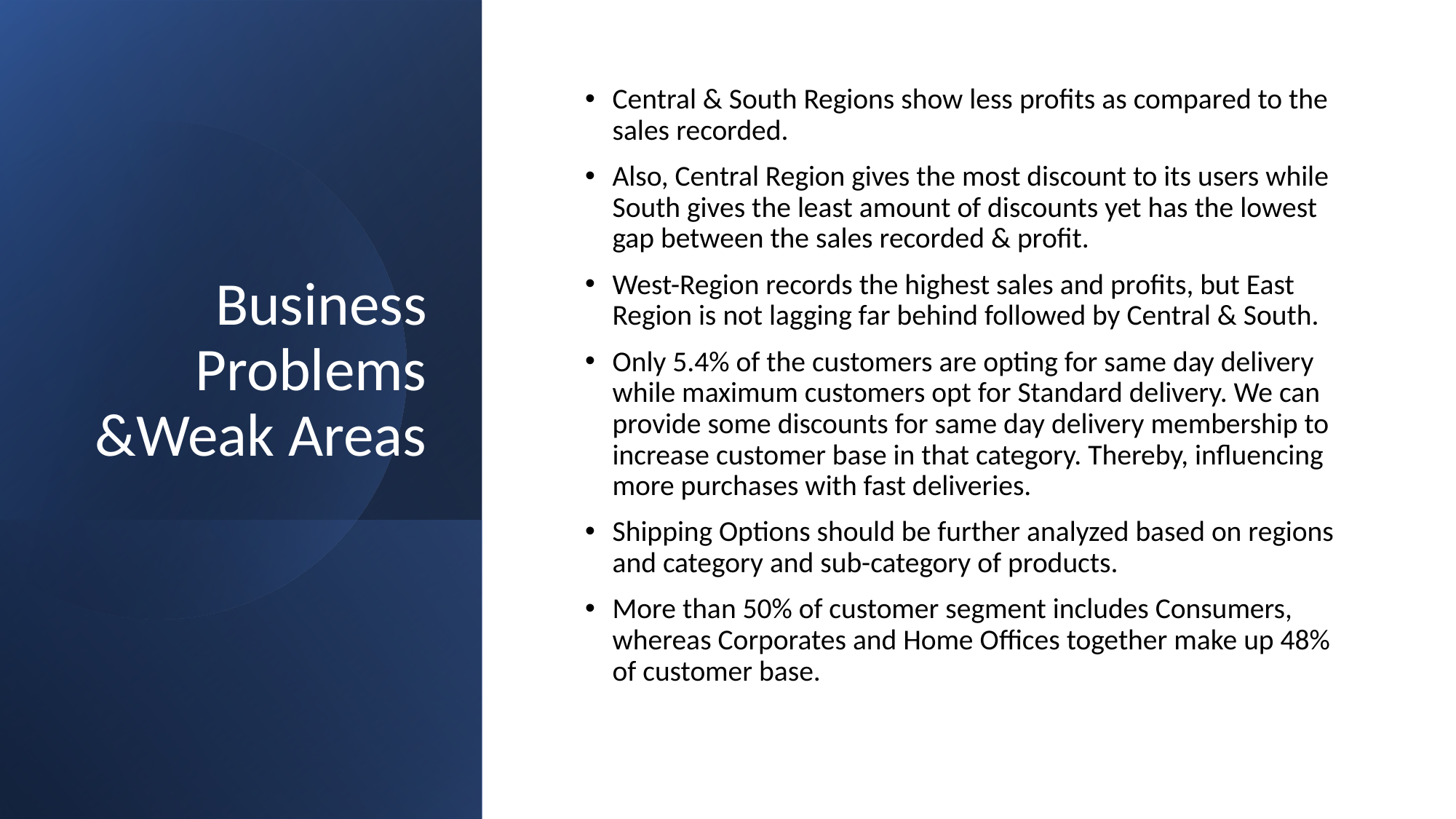

# Business Problems &Weak Areas
Central & South Regions show less profits as compared to the sales recorded.
Also, Central Region gives the most discount to its users while South gives the least amount of discounts yet has the lowest gap between the sales recorded & profit.
West-Region records the highest sales and profits, but East Region is not lagging far behind followed by Central & South.
Only 5.4% of the customers are opting for same day delivery while maximum customers opt for Standard delivery. We can provide some discounts for same day delivery membership to increase customer base in that category. Thereby, influencing more purchases with fast deliveries.
Shipping Options should be further analyzed based on regions and category and sub-category of products.
More than 50% of customer segment includes Consumers, whereas Corporates and Home Offices together make up 48% of customer base.